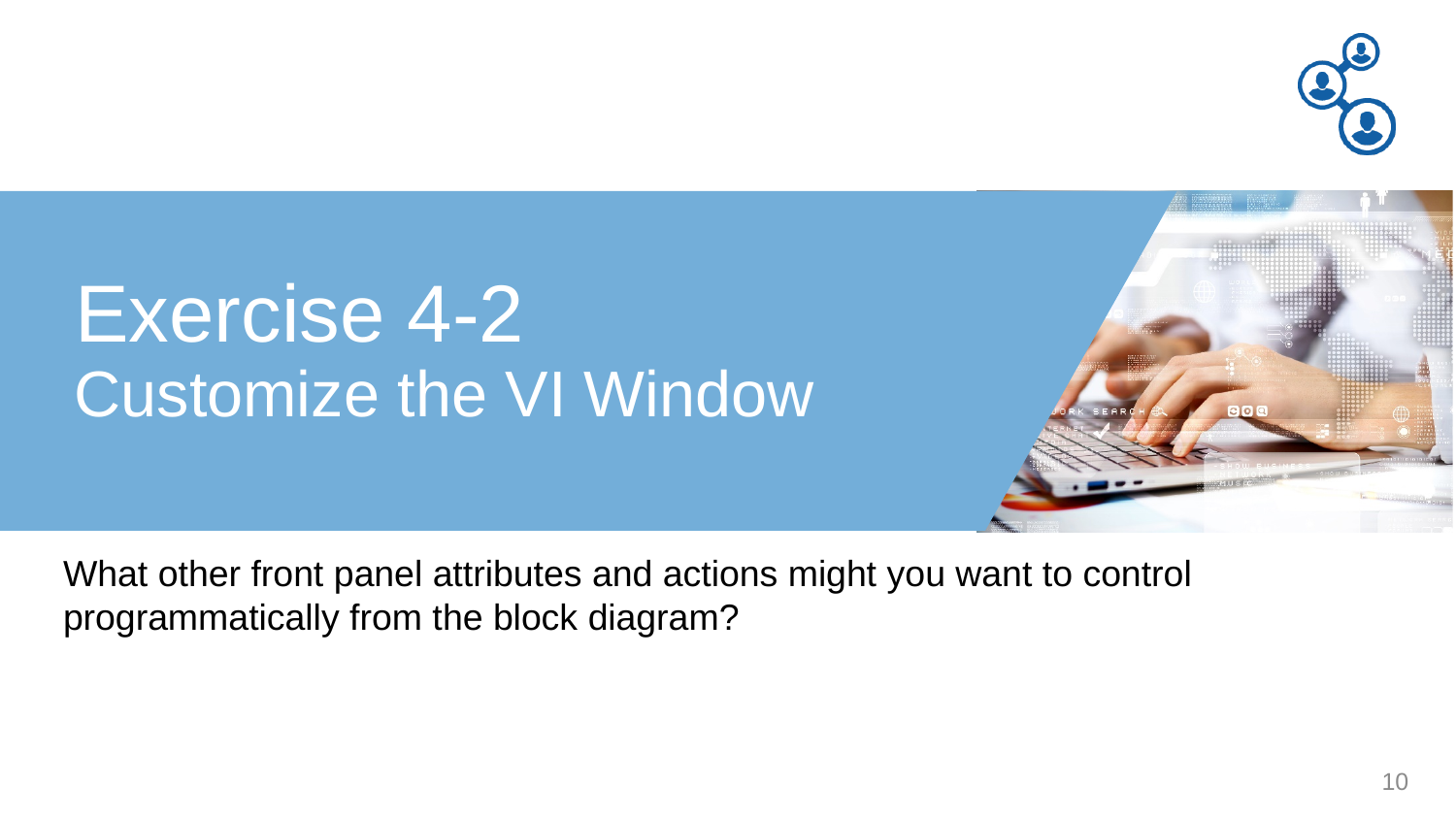

Exercise 4-2
Customize the VI Window
What other front panel attributes and actions might you want to control programmatically from the block diagram?

10